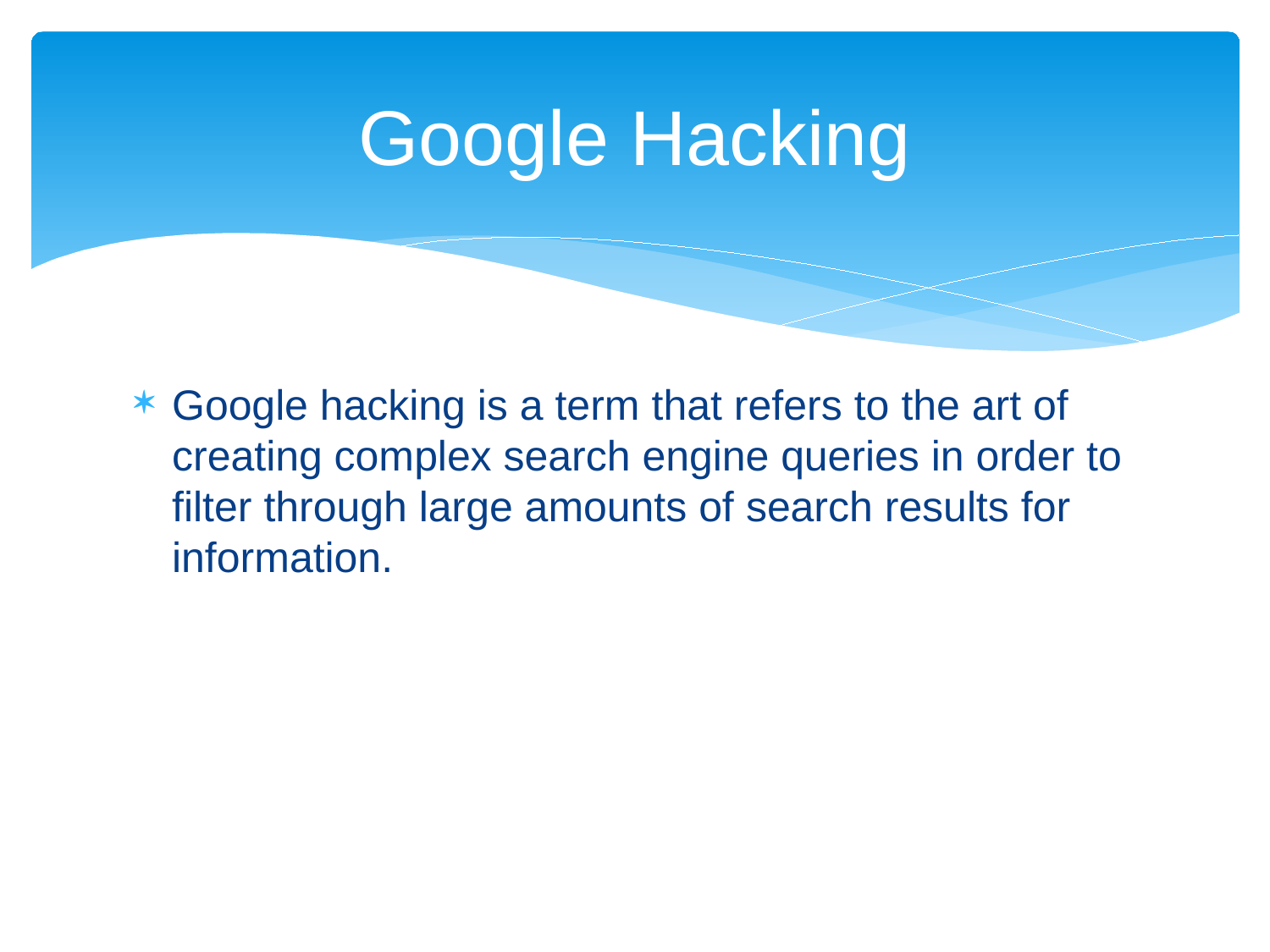

# Google Hacking
Google hacking is a term that refers to the art of creating complex search engine queries in order to filter through large amounts of search results for information.